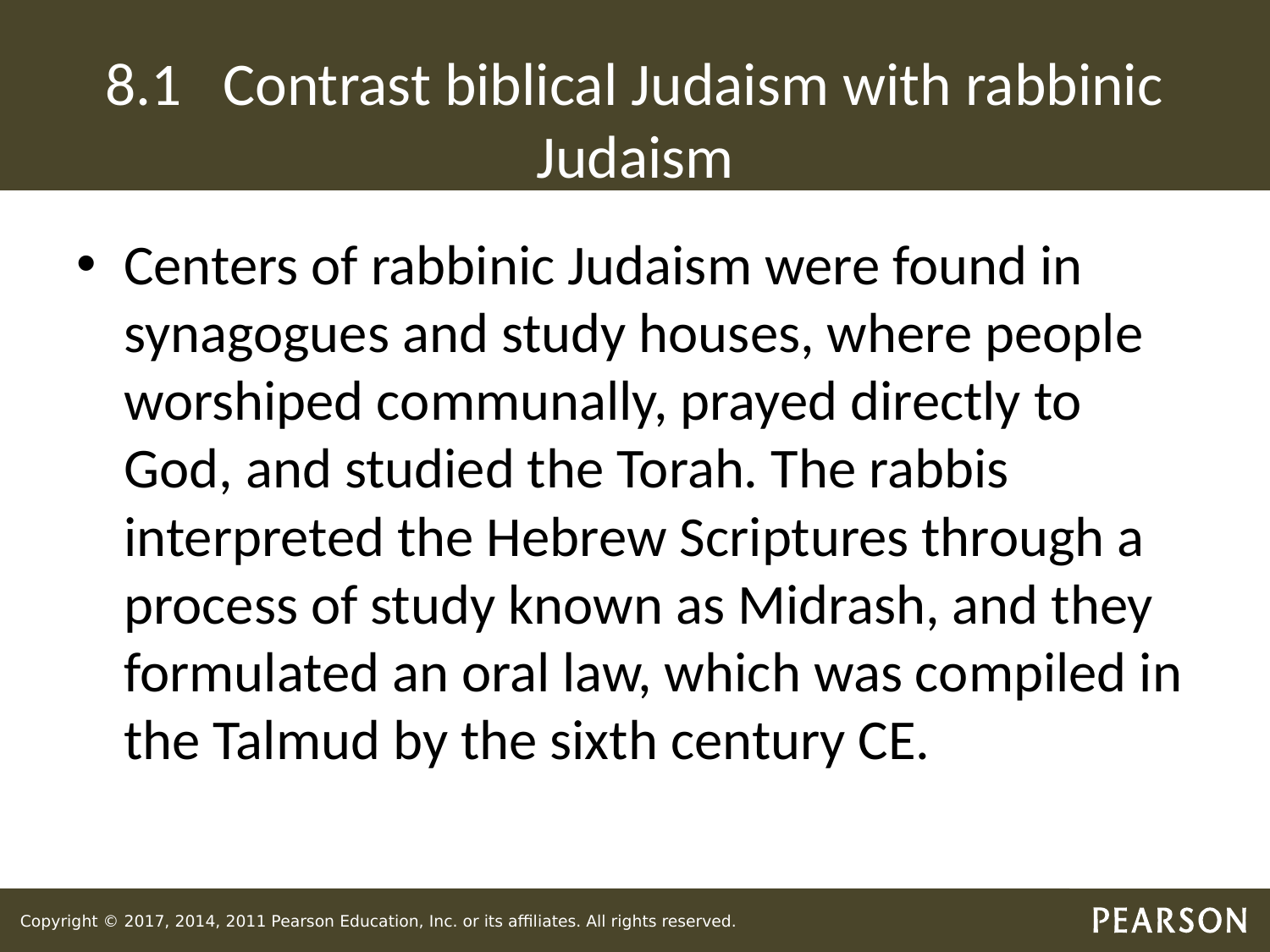

# 8.1   Contrast biblical Judaism with rabbinic Judaism
Centers of rabbinic Judaism were found in synagogues and study houses, where people worshiped communally, prayed directly to God, and studied the Torah. The rabbis interpreted the Hebrew Scriptures through a process of study known as Midrash, and they formulated an oral law, which was compiled in the Talmud by the sixth century CE.